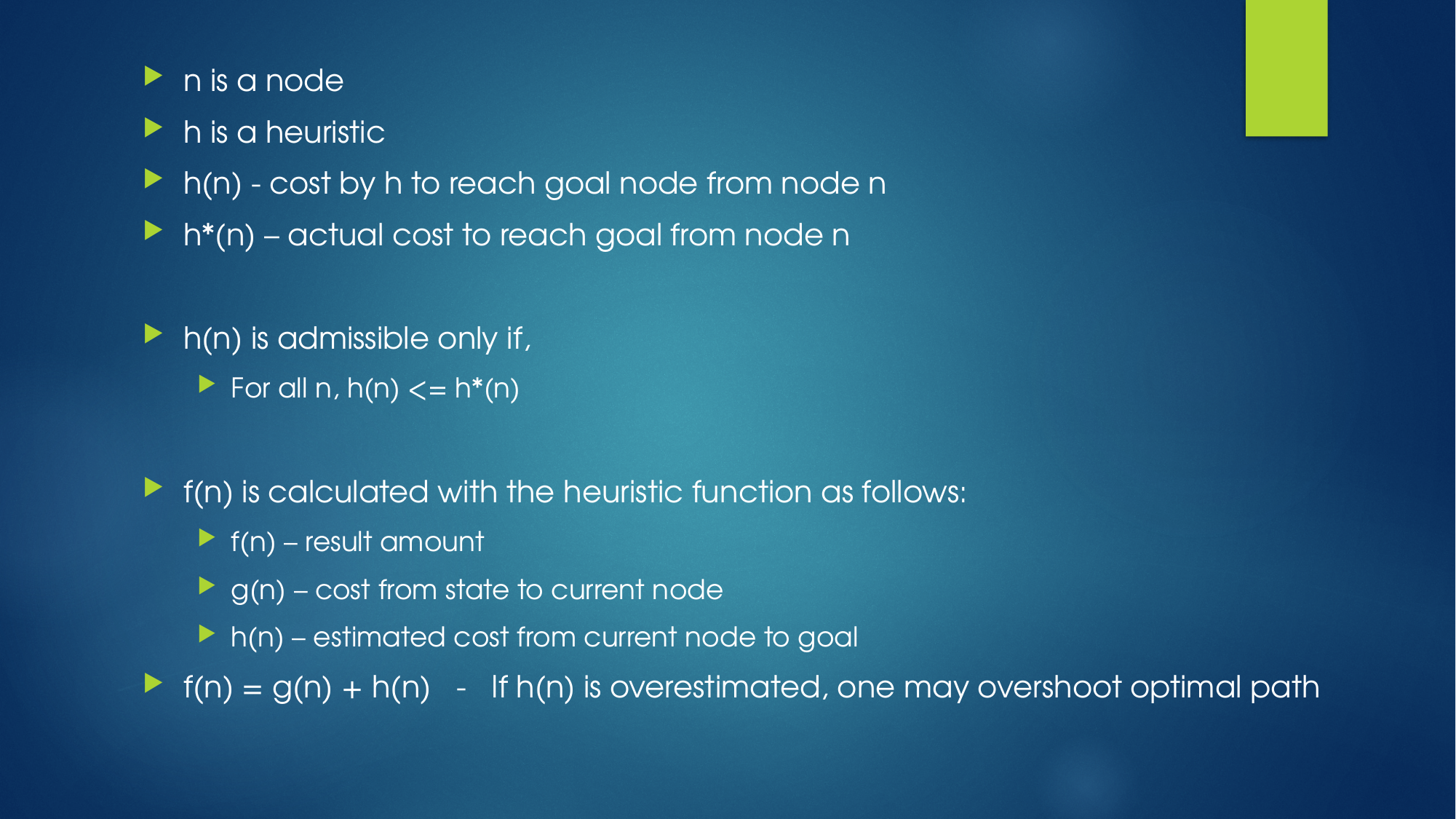

n is a node
h is a heuristic
h(n) - cost by h to reach goal node from node n
h*(n) – actual cost to reach goal from node n

h(n) is admissible only if,
For all n, h(n) <= h*(n)

f(n) is calculated with the heuristic function as follows:
f(n) – result amount
g(n) – cost from state to current node
h(n) – estimated cost from current node to goal
f(n) = g(n) + h(n)   -   If h(n) is overestimated, one may overshoot optimal path